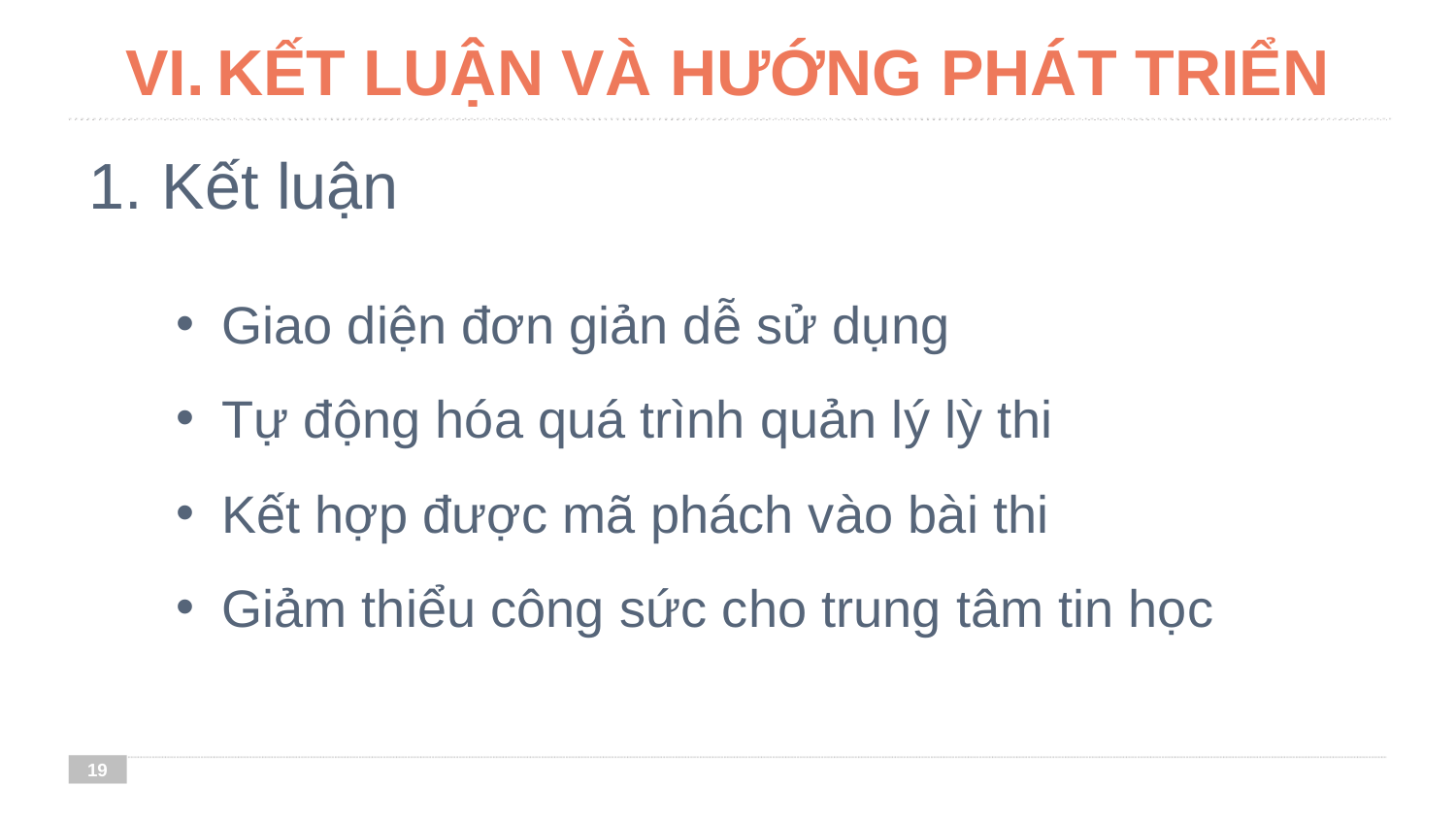

# KẾT LUẬN VÀ HƯỚNG PHÁT TRIỂN
Kết luận

Giao diện đơn giản dễ sử dụng
Tự động hóa quá trình quản lý lỳ thi
Kết hợp được mã phách vào bài thi
Giảm thiểu công sức cho trung tâm tin học
19